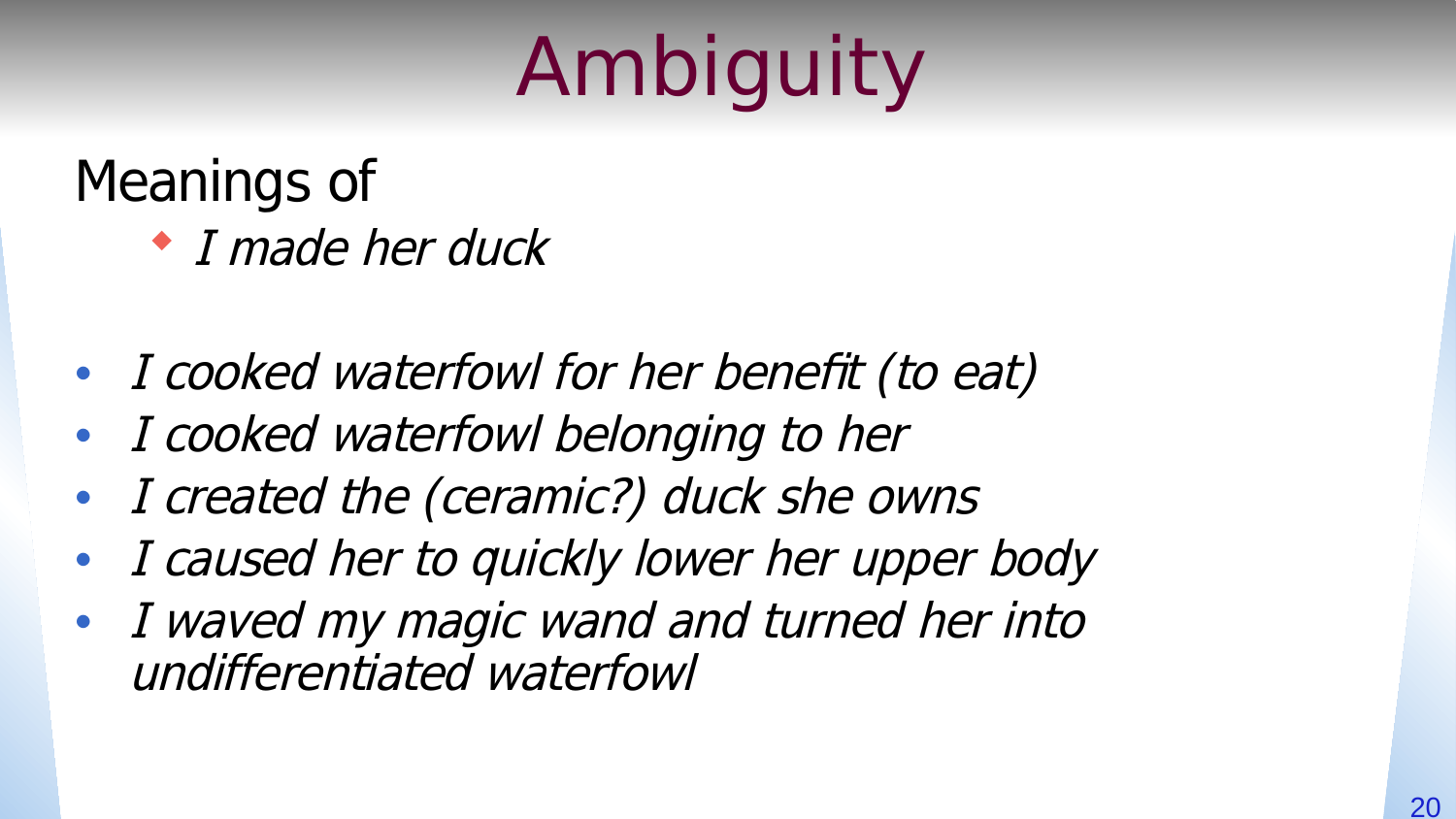

# Ambiguity
Meanings of
I made her duck

I cooked waterfowl for her benefit (to eat)
I cooked waterfowl belonging to her
I created the (ceramic?) duck she owns
I caused her to quickly lower her upper body
I waved my magic wand and turned her into undifferentiated waterfowl
20